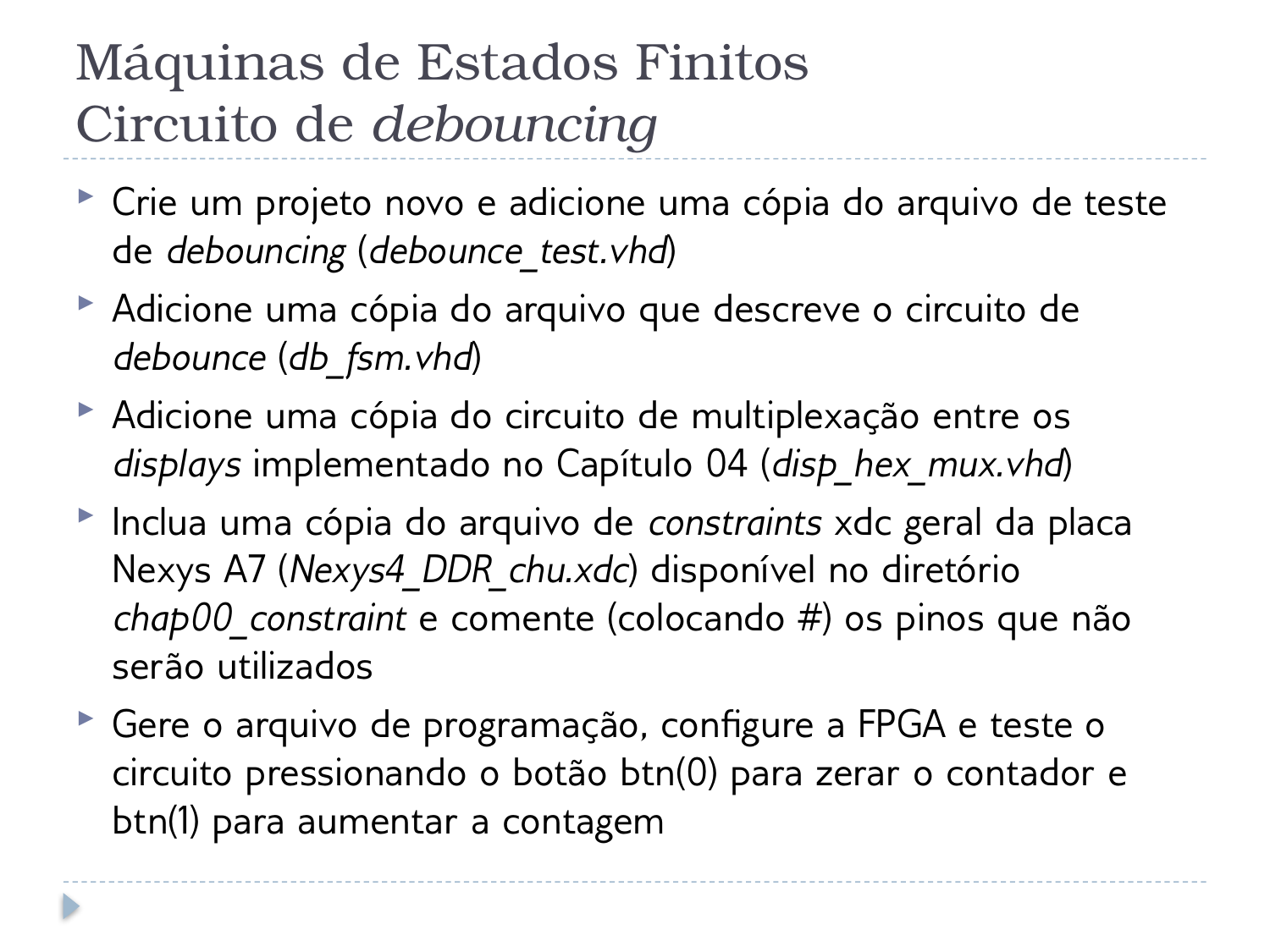

# Máquinas de Estados Finitos Circuito de debouncing
Crie um projeto novo e adicione uma cópia do arquivo de teste de debouncing (debounce_test.vhd)
Adicione uma cópia do arquivo que descreve o circuito de debounce (db_fsm.vhd)
Adicione uma cópia do circuito de multiplexação entre os displays implementado no Capítulo 04 (disp_hex_mux.vhd)
Inclua uma cópia do arquivo de constraints xdc geral da placa Nexys A7 (Nexys4_DDR_chu.xdc) disponível no diretório chap00_constraint e comente (colocando #) os pinos que não serão utilizados
Gere o arquivo de programação, configure a FPGA e teste o circuito pressionando o botão btn(0) para zerar o contador e btn(1) para aumentar a contagem